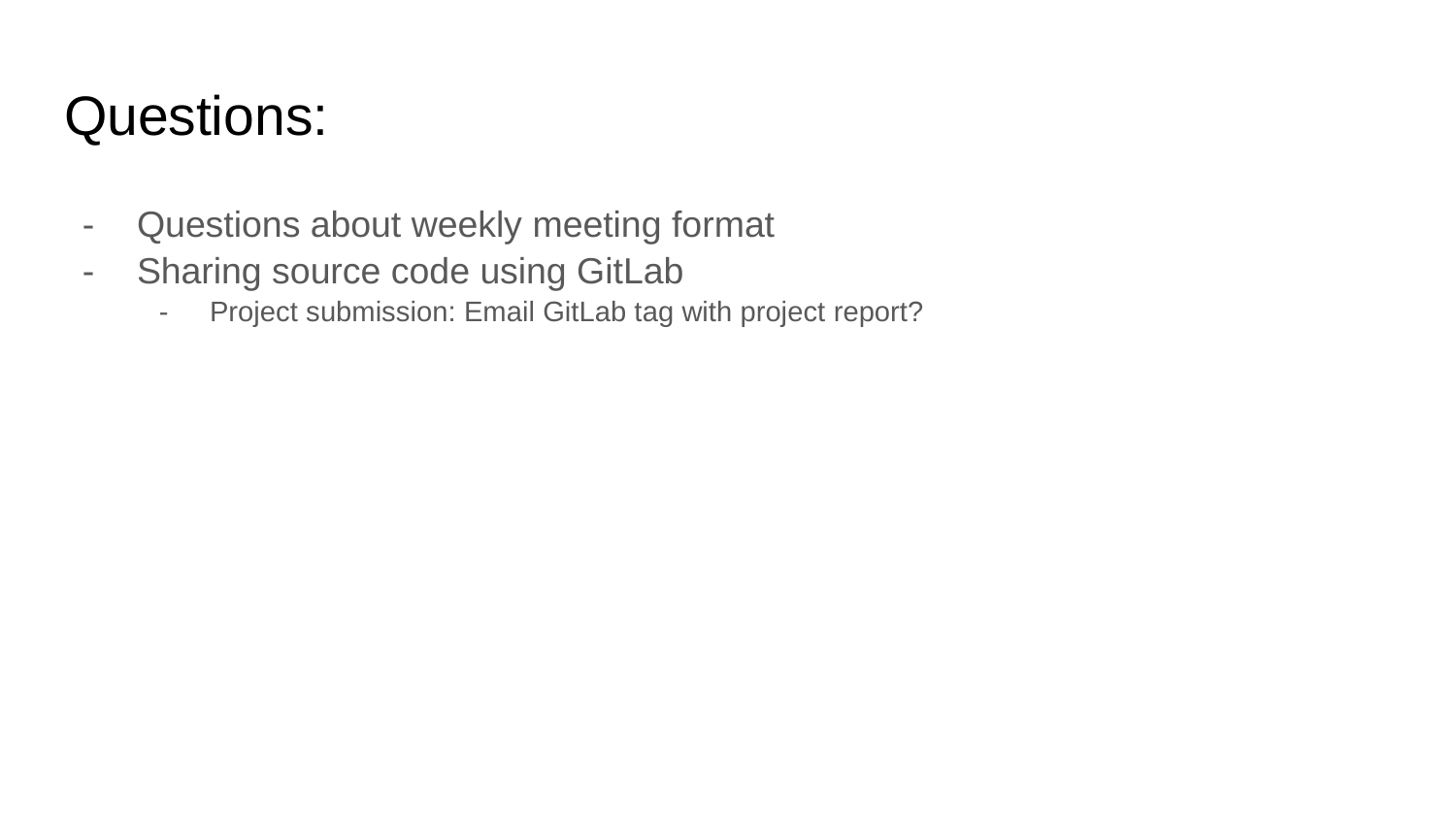

# Questions:
Questions about weekly meeting format
Sharing source code using GitLab
Project submission: Email GitLab tag with project report?